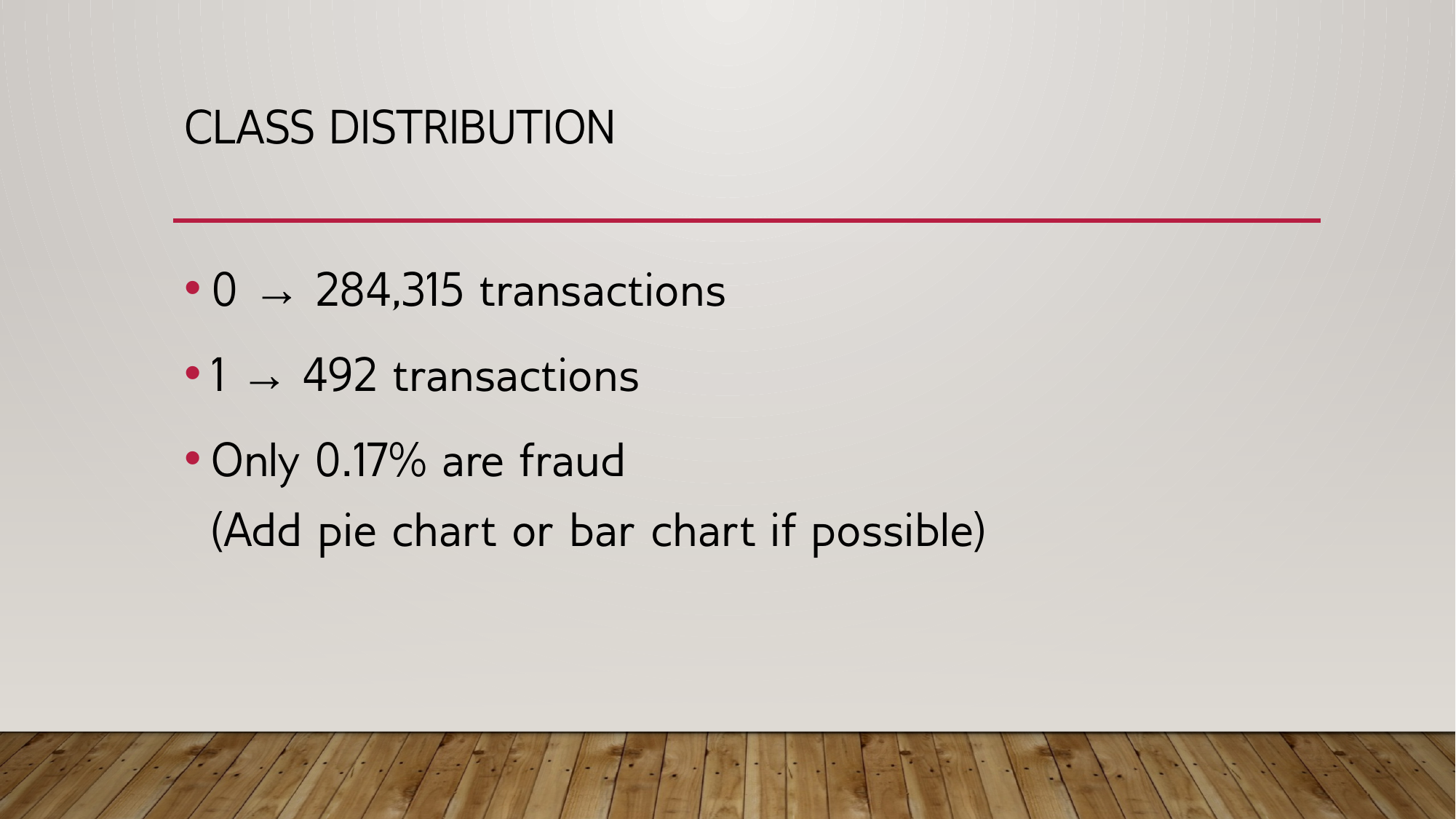

# Class Distribution
0 → 284,315 transactions
1 → 492 transactions
Only 0.17% are fraud
(Add pie chart or bar chart if possible)